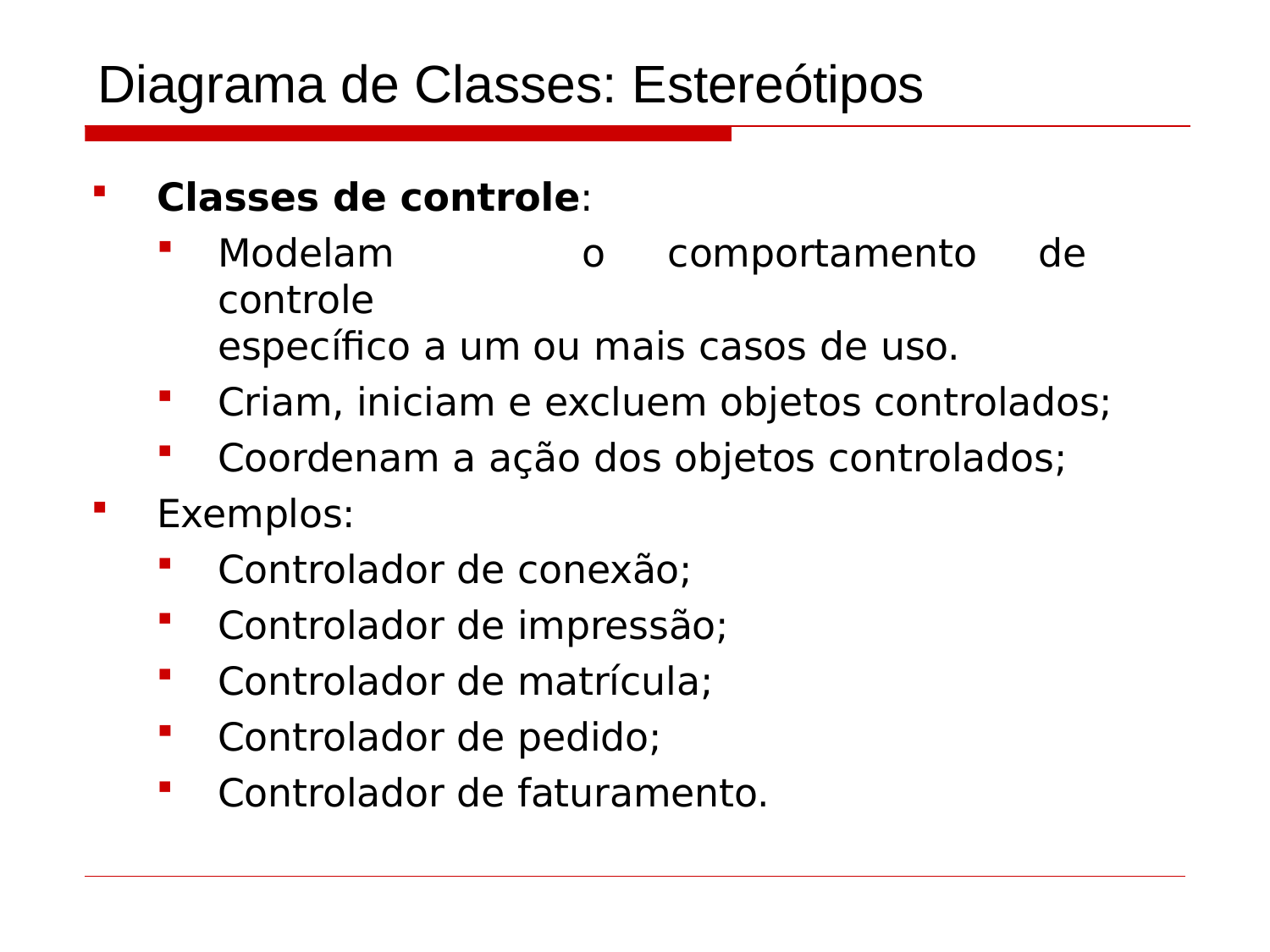

# Diagrama de Classes: Estereótipos
Classes de controle:
Modelam	o	comportamento	de	controle
específico a um ou mais casos de uso.
Criam, iniciam e excluem objetos controlados;
Coordenam a ação dos objetos controlados;
Exemplos:
Controlador de conexão;
Controlador de impressão;
Controlador de matrícula;
Controlador de pedido;
Controlador de faturamento.